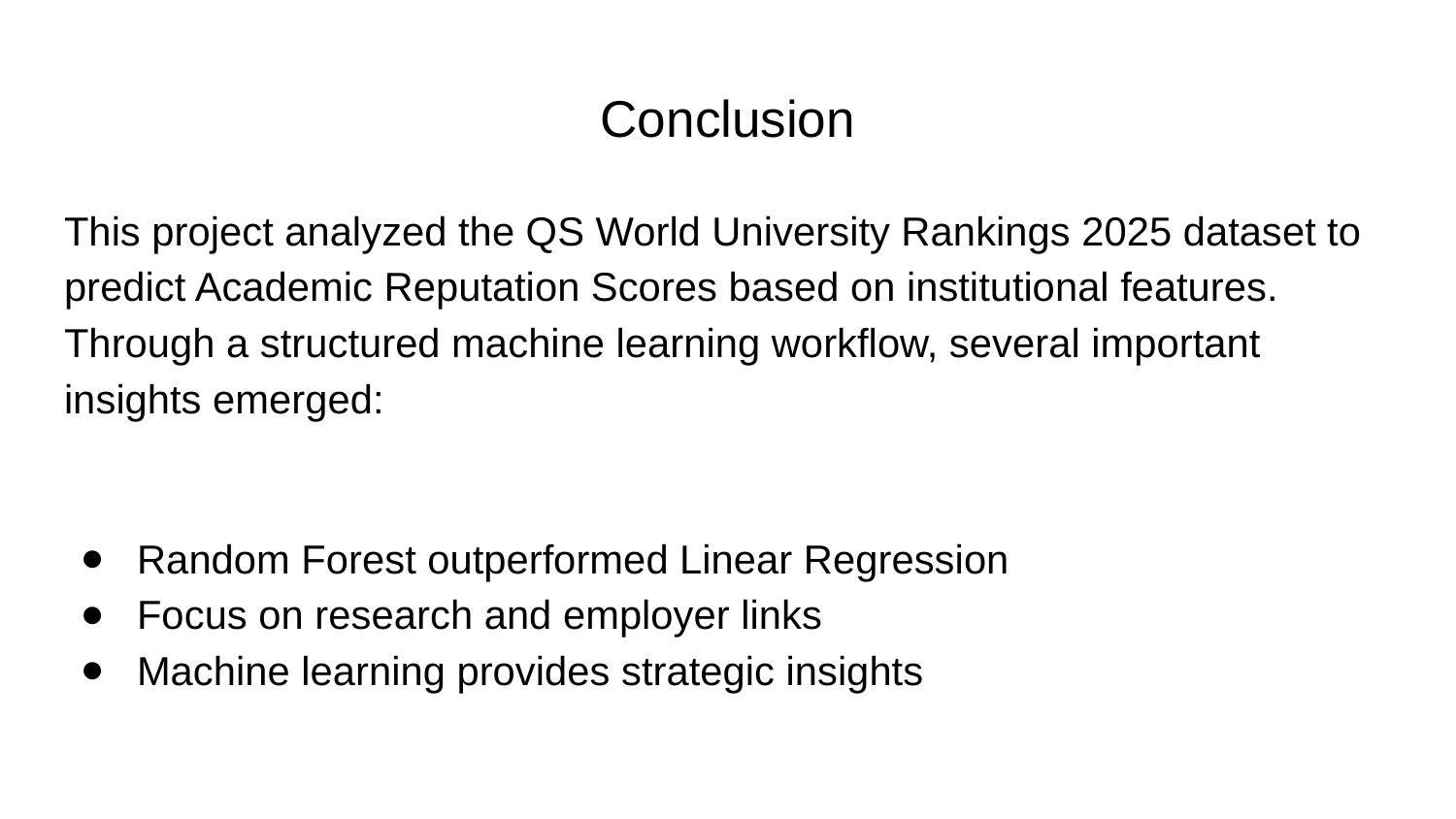

# Conclusion
This project analyzed the QS World University Rankings 2025 dataset to predict Academic Reputation Scores based on institutional features. Through a structured machine learning workflow, several important insights emerged:

Random Forest outperformed Linear Regression
Focus on research and employer links
Machine learning provides strategic insights